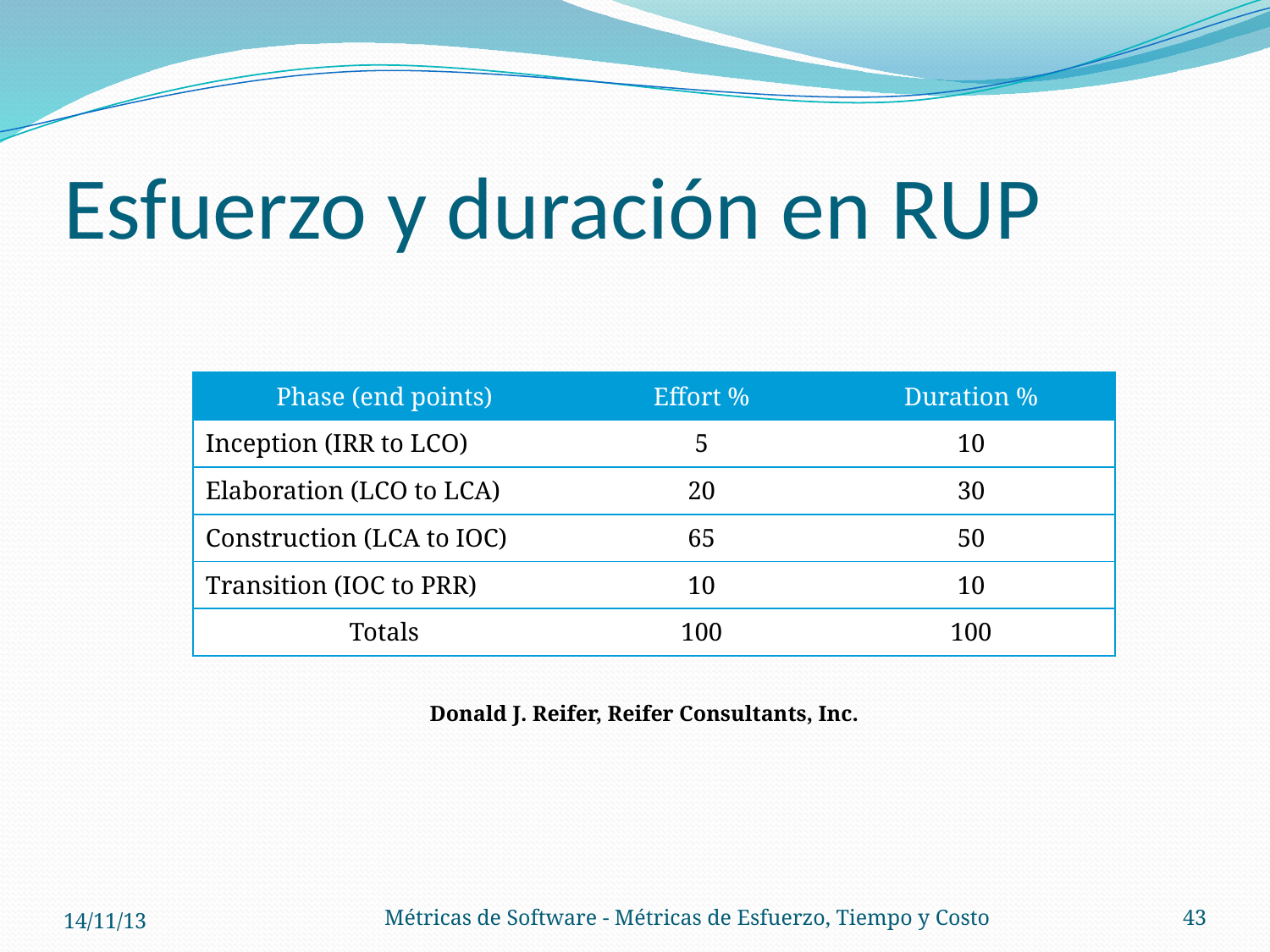

# Esfuerzo y duración en RUP
| Phase (end points) | Effort % | Duration % |
| --- | --- | --- |
| Inception (IRR to LCO) | 5 | 10 |
| Elaboration (LCO to LCA) | 20 | 30 |
| Construction (LCA to IOC) | 65 | 50 |
| Transition (IOC to PRR) | 10 | 10 |
| Totals | 100 | 100 |
Donald J. Reifer, Reifer Consultants, Inc.
14/11/13
Métricas de Software - Métricas de Esfuerzo, Tiempo y Costo
43